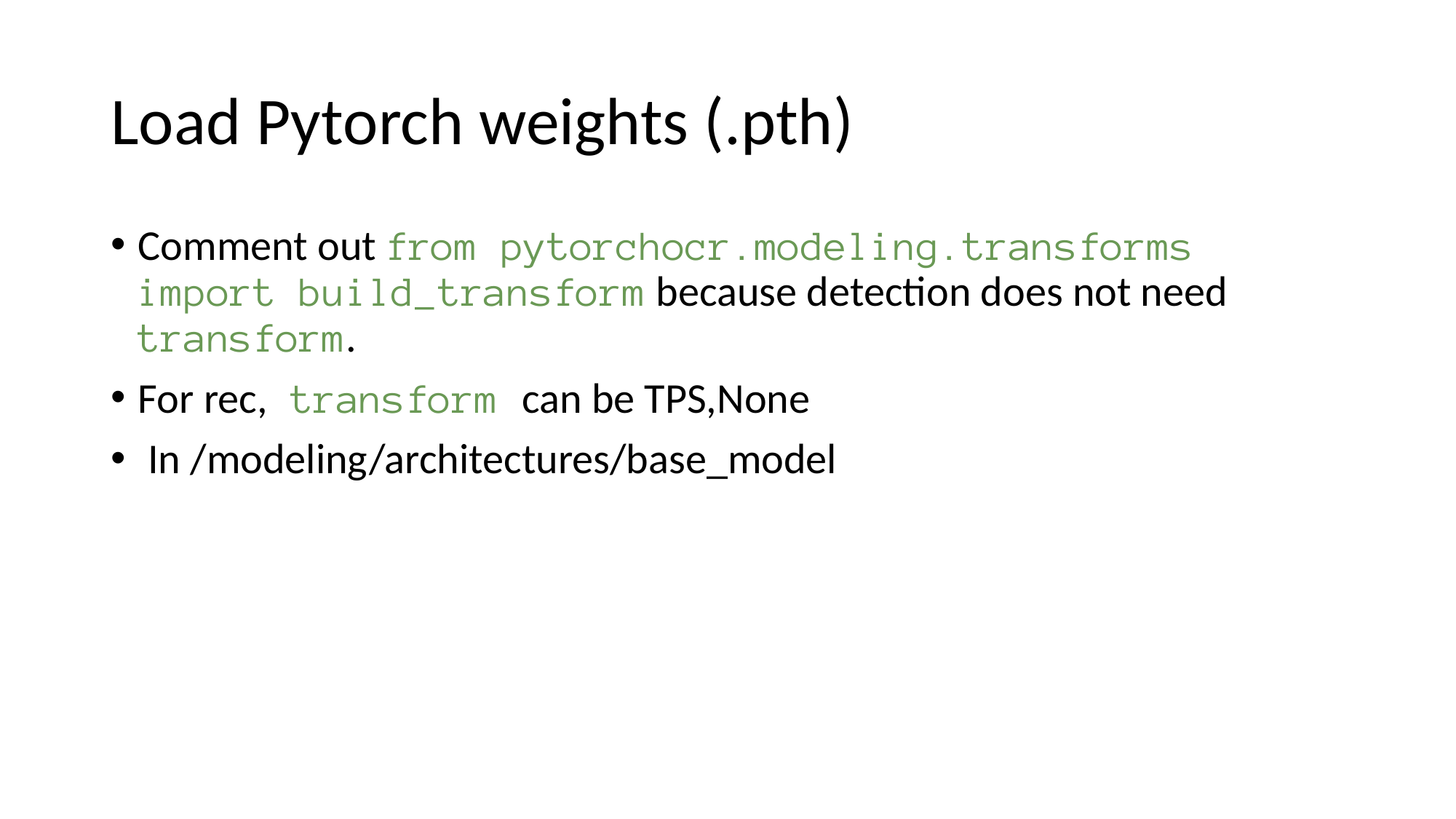

# Load Pytorch weights (.pth)
Comment out from pytorchocr.modeling.transforms import build_transform because detection does not need transform.
For rec, transform can be TPS,None
 In /modeling/architectures/base_model